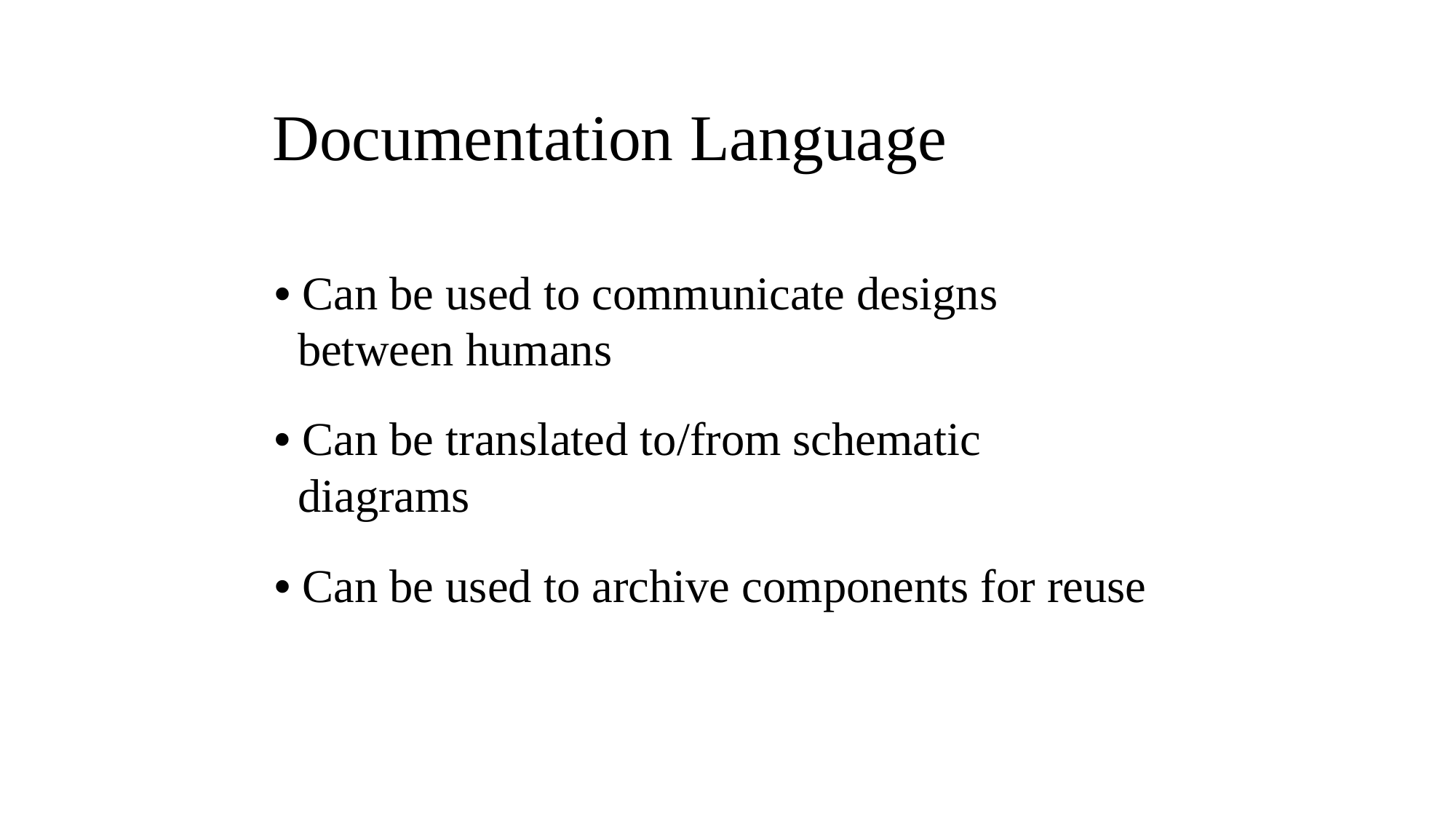

Documentation Language

• Can be used to communicate designs
  between humans

• Can be translated to/from schematic
  diagrams

• Can be used to archive components for reuse